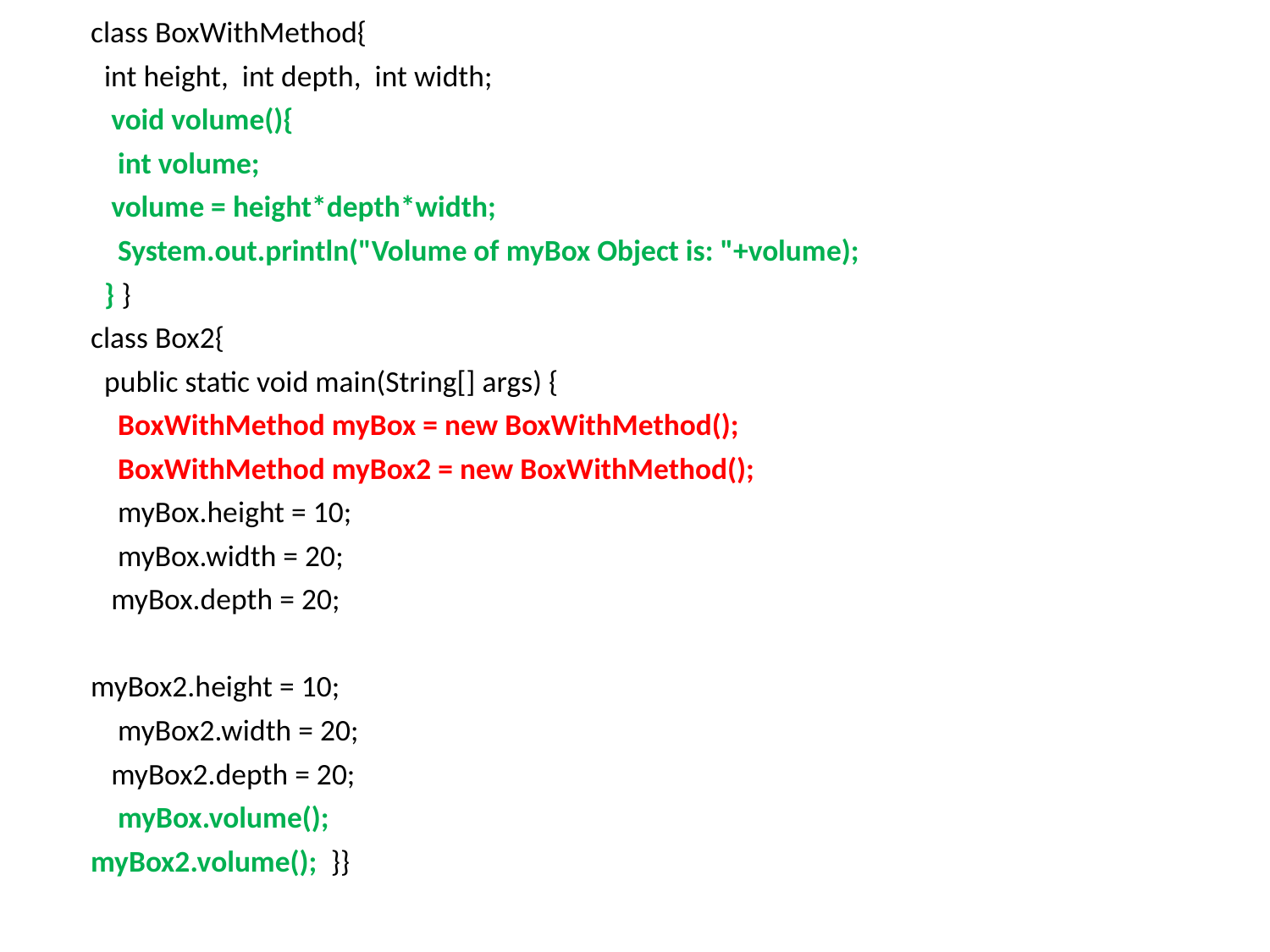

class BoxWithMethod{
  int height,  int depth,  int width;
   void volume(){
    int volume;
   volume = height*depth*width;
    System.out.println("Volume of myBox Object is: "+volume);
  } }
class Box2{
  public static void main(String[] args) {
    BoxWithMethod myBox = new BoxWithMethod();
    BoxWithMethod myBox2 = new BoxWithMethod();
    myBox.height = 10;
    myBox.width = 20;
   myBox.depth = 20;

	myBox2.height = 10;
    myBox2.width = 20;
   myBox2.depth = 20;
    myBox.volume();
myBox2.volume();  }}

51